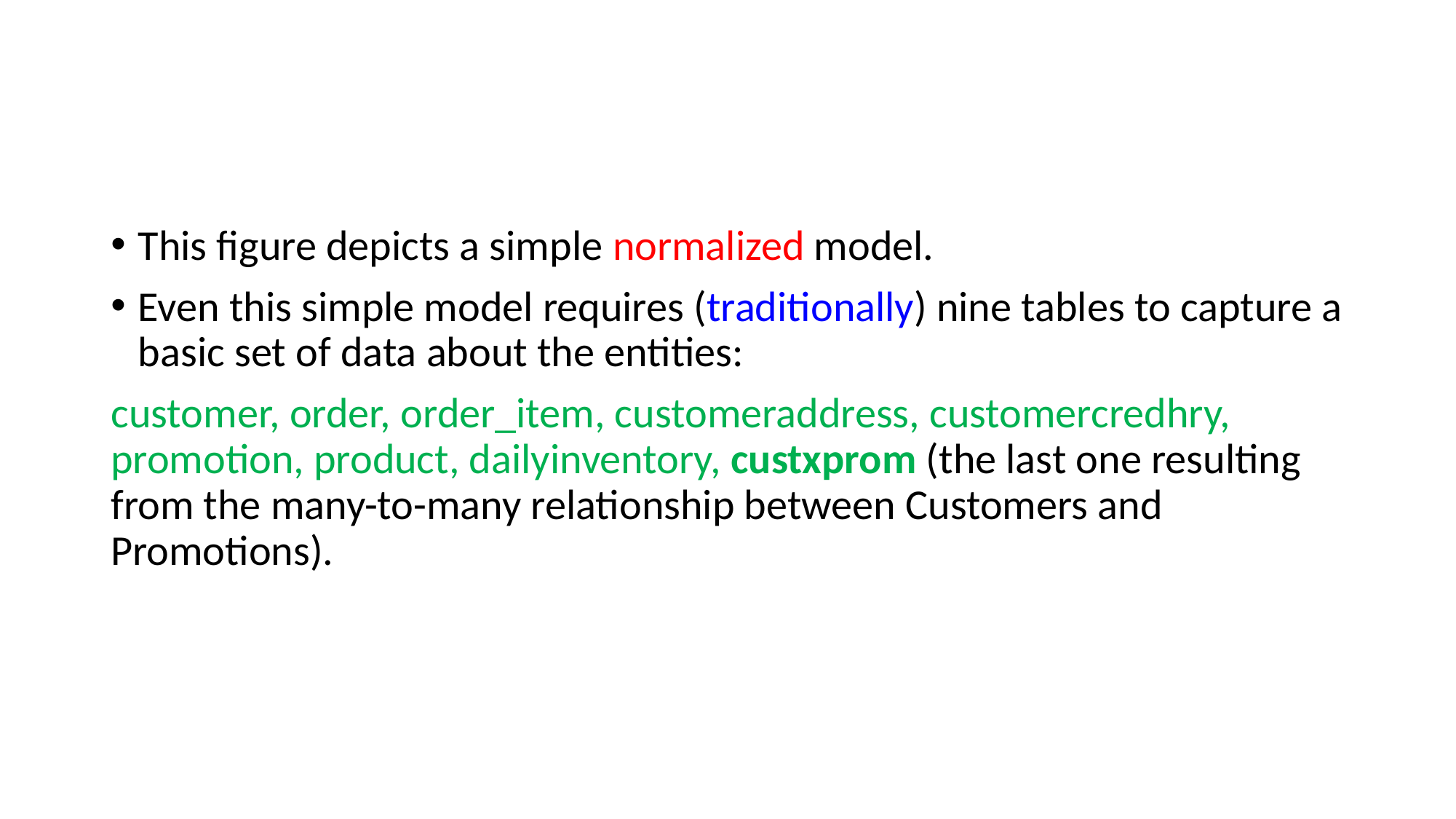

#
This figure depicts a simple normalized model.
Even this simple model requires (traditionally) nine tables to capture a basic set of data about the entities:
customer, order, order_item, customeraddress, customercredhry, promotion, product, dailyinventory, custxprom (the last one resulting from the many-to-many relationship between Customers and Promotions).